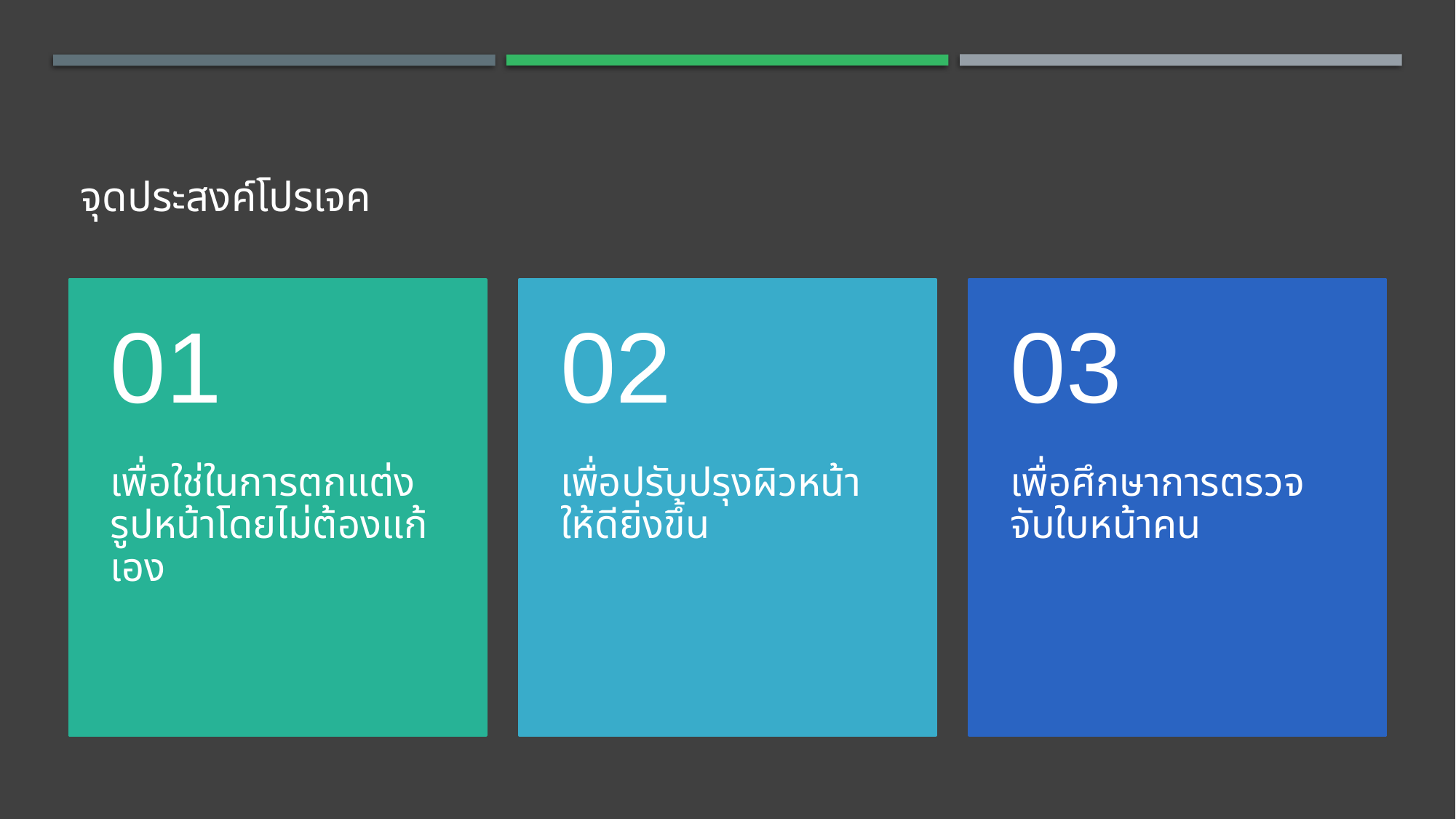

# จุดประสงค์โปรเจค
เพื่อใช่ในการตกแต่งรูปหน้าโดยไม่ต้องแก้เอง
01
เพื่อปรับปรุงผิวหน้าให้ดียิ่งขึ้น
02
เพื่อศึกษาการตรวจจับใบหน้าคน
03